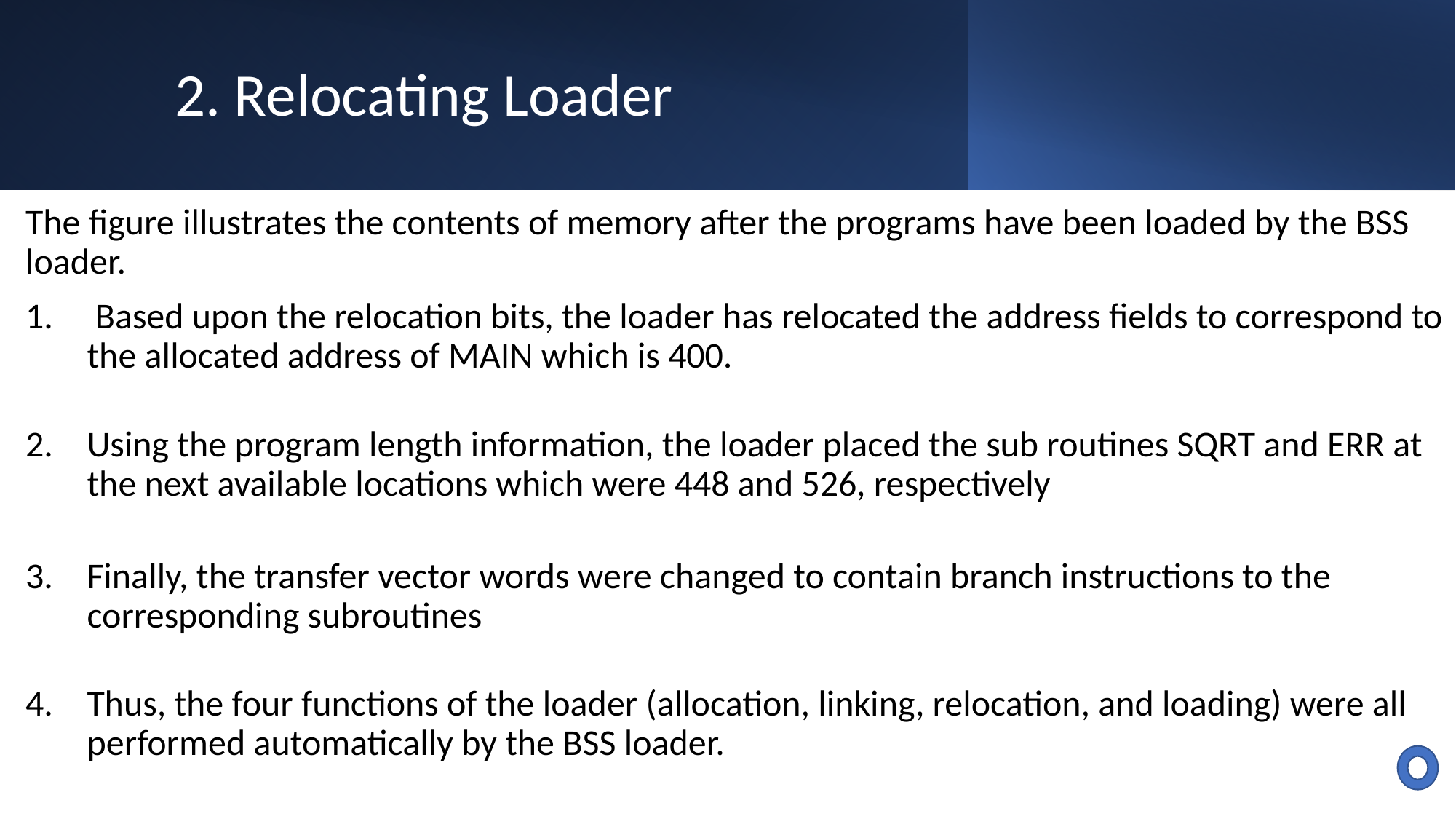

# 2. Relocating Loader

The figure illustrates the contents of memory after the programs have been loaded by the BSS loader.
 Based upon the relocation bits, the loader has relocated the address fields to correspond to the allocated address of MAIN which is 400.

Using the program length information, the loader placed the sub routines SQRT and ERR at the next available locations which were 448 and 526, respectively

Finally, the transfer vector words were changed to contain branch instructions to the corresponding subroutines

Thus, the four functions of the loader (allocation, linking, relocation, and loading) were all performed automatically by the BSS loader.

31